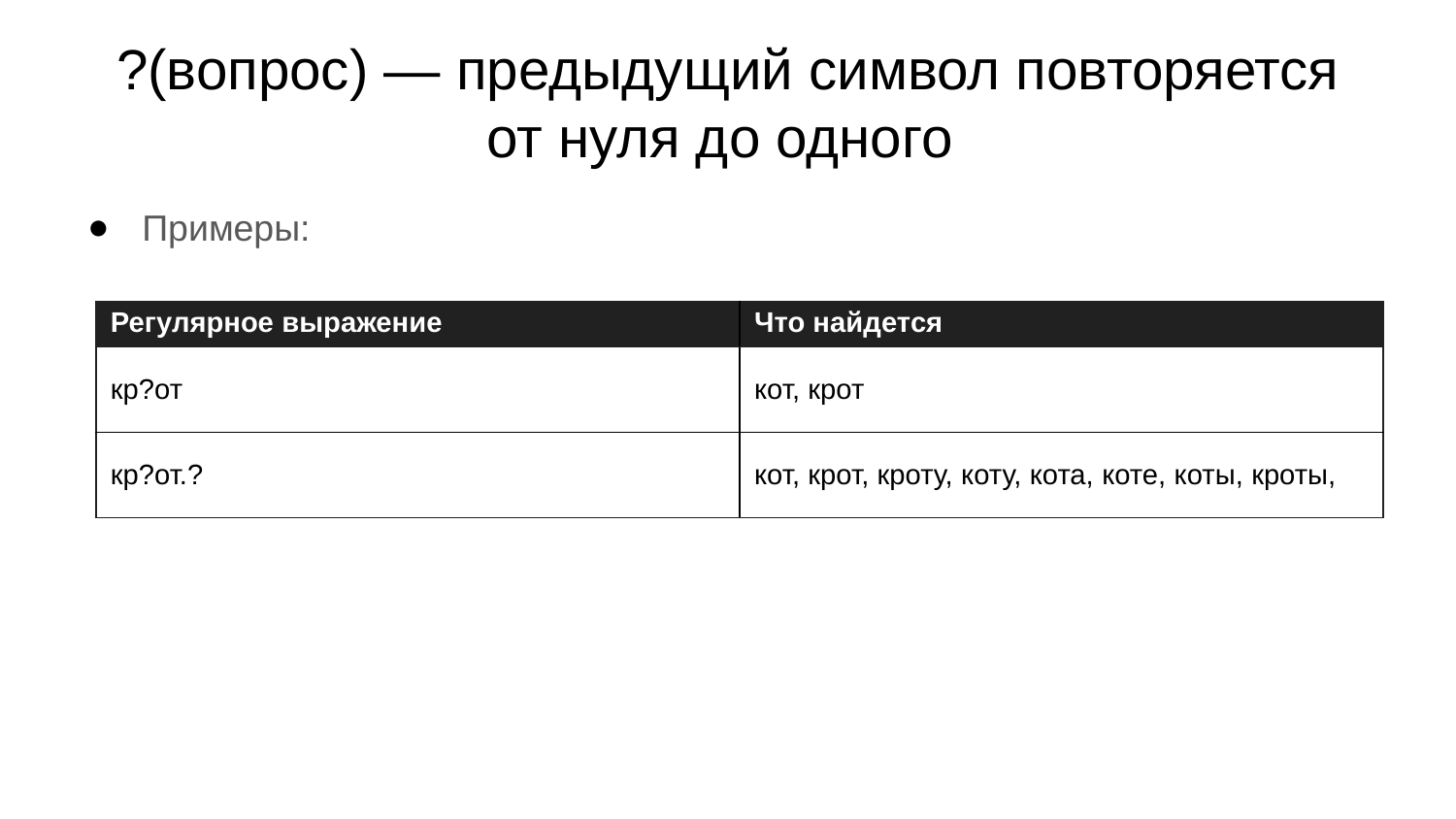

# ?(вопрос) — предыдущий символ повторяется от нуля до одного
Примеры:

| Регулярное выражение | Что найдется |
| --- | --- |
| кр?от | кот, крот |
| кр?от.? | кот, крот, кроту, коту, кота, коте, коты, кроты, |